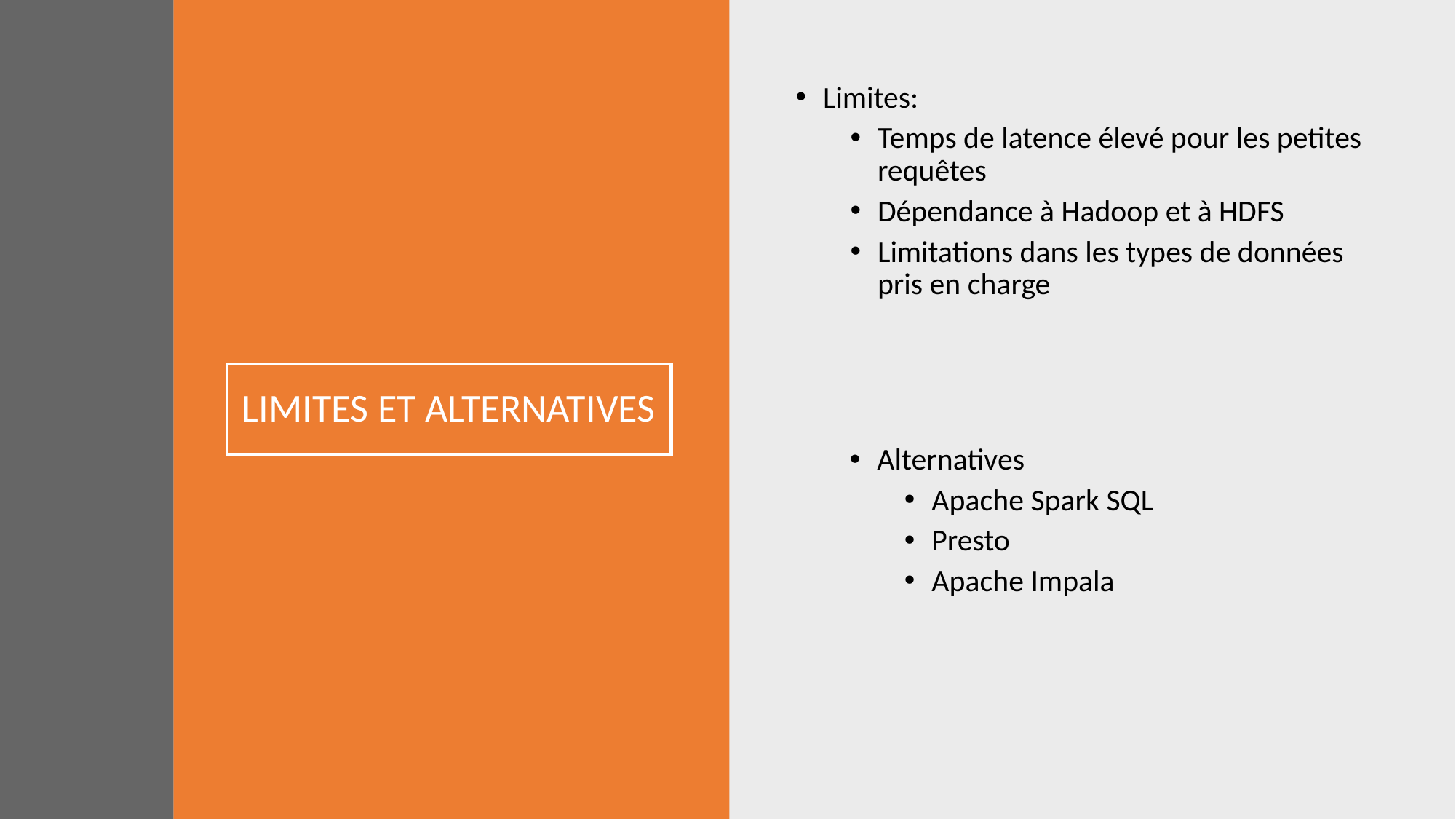

Limites:
Temps de latence élevé pour les petites requêtes
Dépendance à Hadoop et à HDFS
Limitations dans les types de données pris en charge

# LIMITES ET ALTERNATIVES
Alternatives
Apache Spark SQL
Presto
Apache Impala